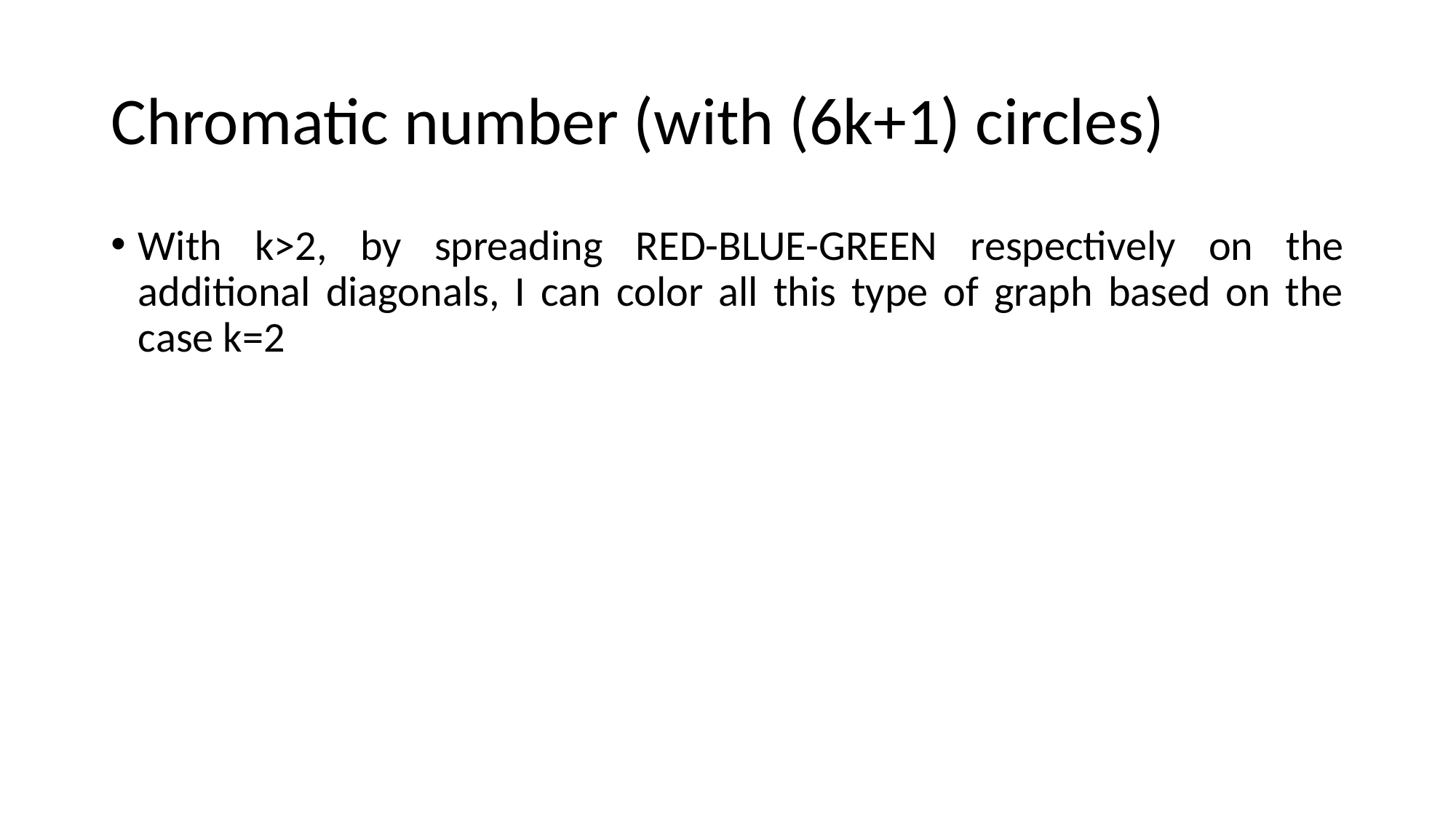

# Chromatic number (with (6k+1) circles)
With k>2, by spreading RED-BLUE-GREEN respectively on the additional diagonals, I can color all this type of graph based on the case k=2